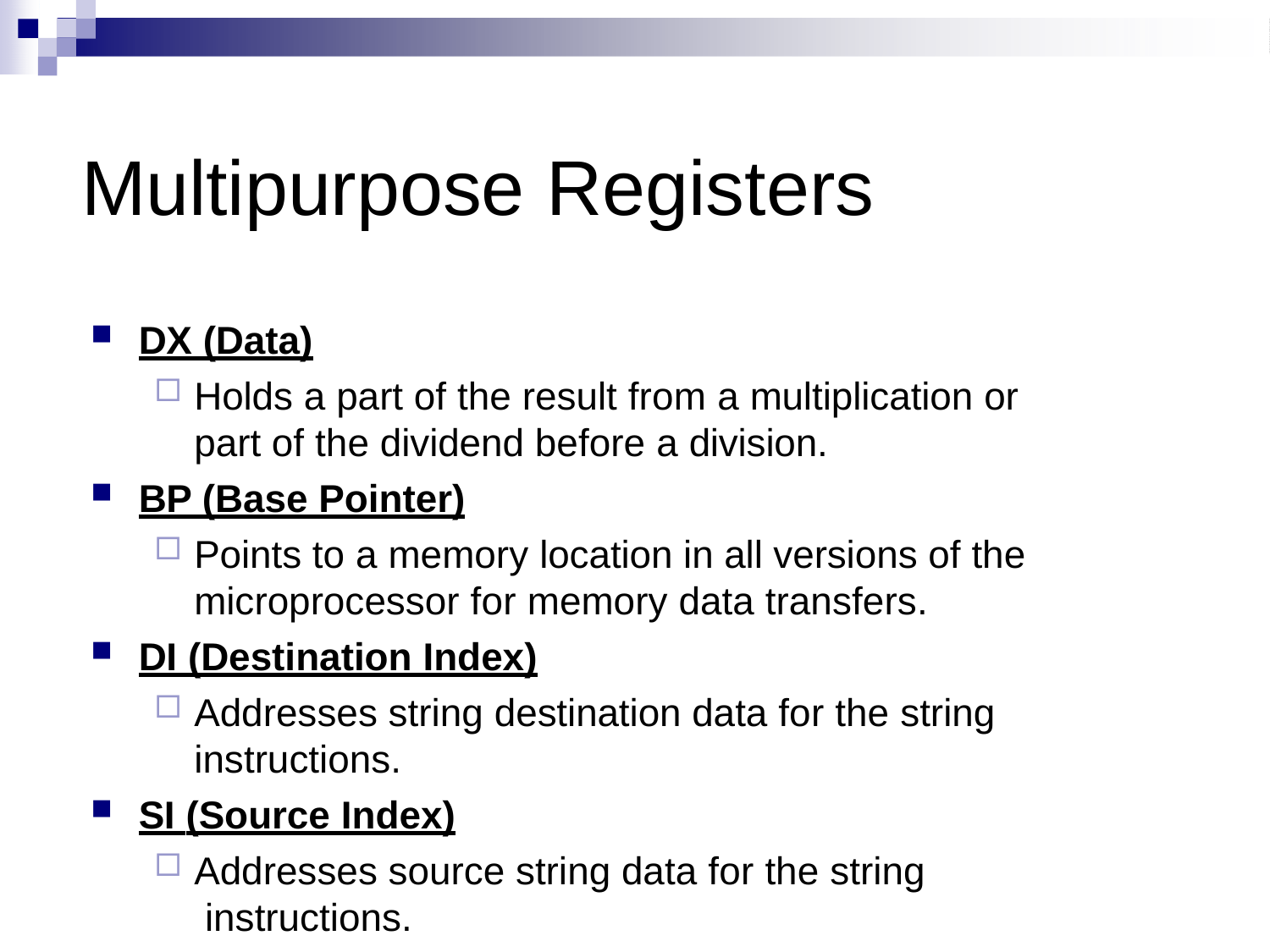

# Multipurpose Registers
DX (Data)
Holds a part of the result from a multiplication or
part of the dividend before a division.
BP (Base Pointer)
Points to a memory location in all versions of the
microprocessor for memory data transfers.
DI (Destination Index)
Addresses string destination data for the string
instructions.
SI (Source Index)
Addresses source string data for the string  instructions.